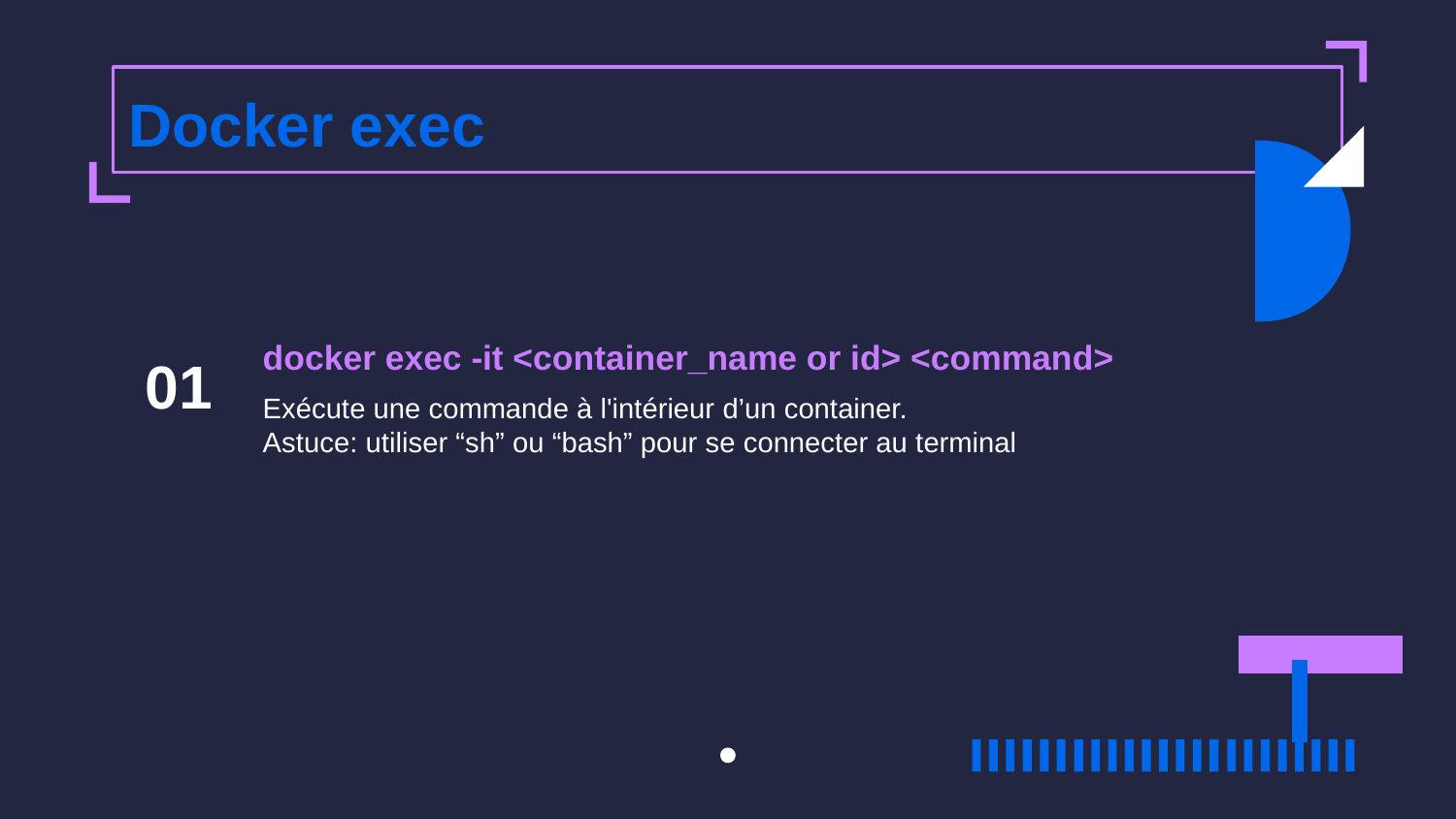

# Docker exec

docker exec -it <container_name or id> <command>
01
Exécute une commande à l'intérieur d’un container.
Astuce: utiliser “sh” ou “bash” pour se connecter au terminal